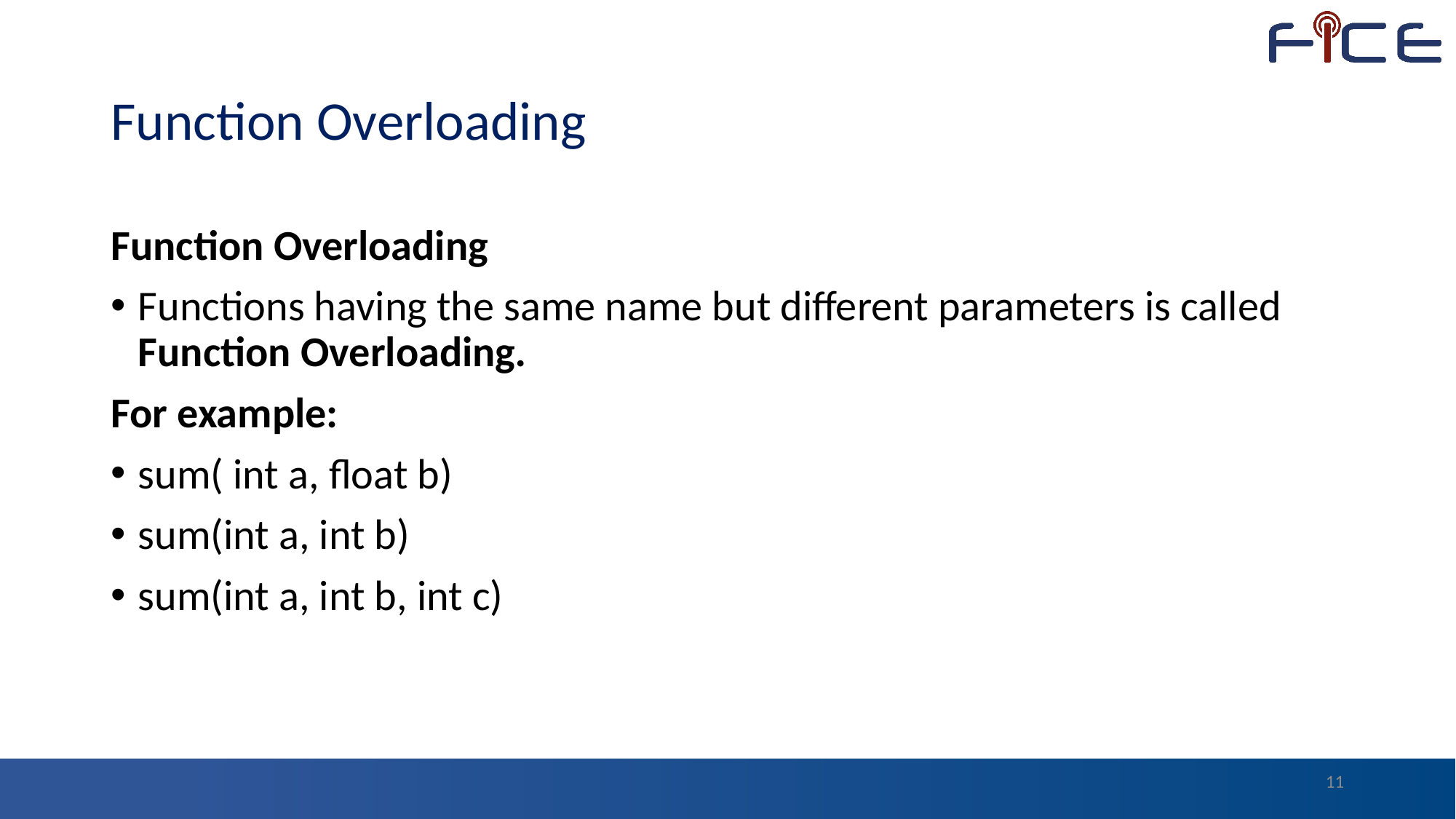

# Function Overloading
Function Overloading
Functions having the same name but different parameters is called Function Overloading.
For example:
sum( int a, float b)
sum(int a, int b)
sum(int a, int b, int c)

11